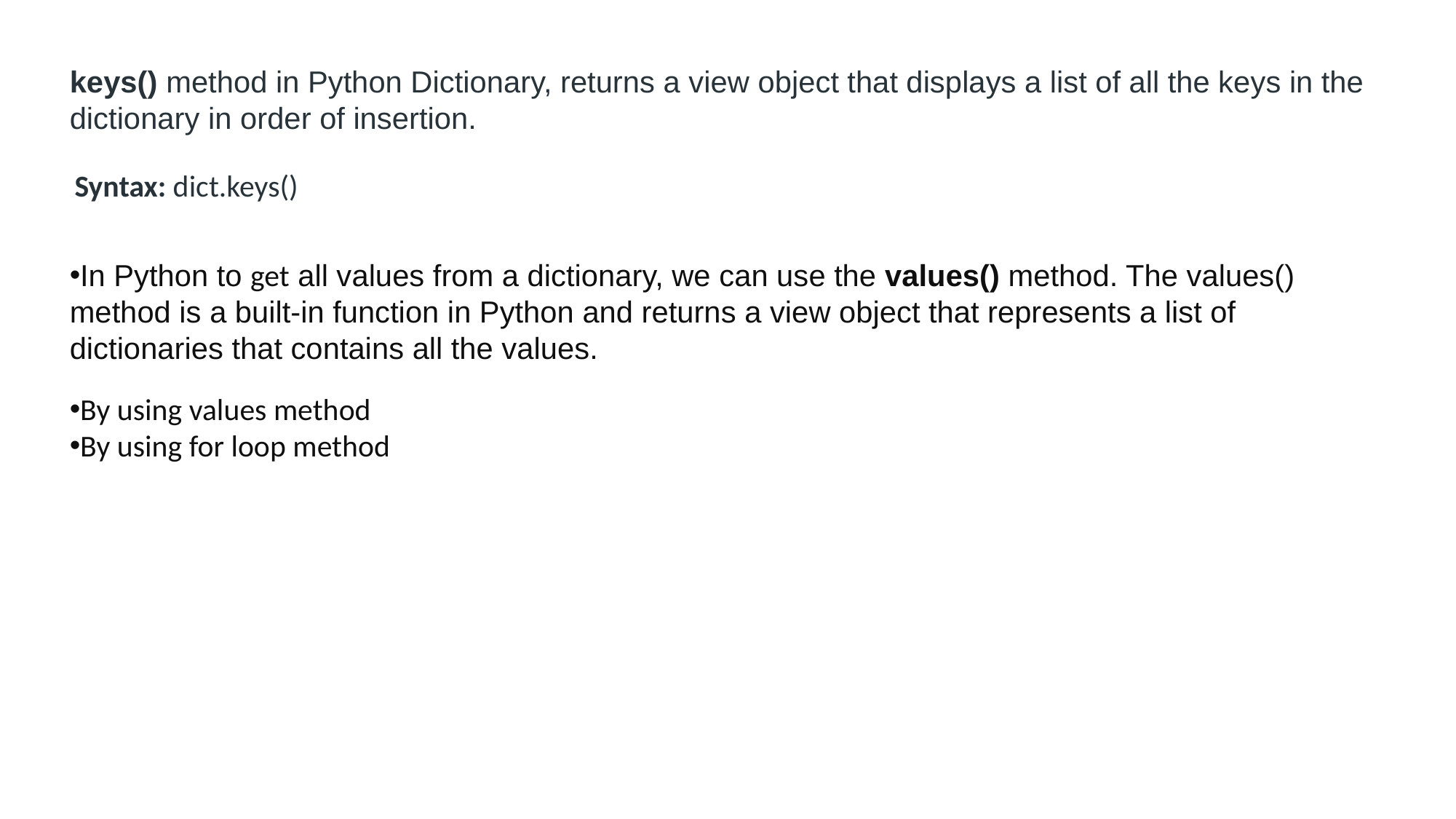

keys() method in Python Dictionary, returns a view object that displays a list of all the keys in the dictionary in order of insertion.
Syntax: dict.keys()
In Python to get all values from a dictionary, we can use the values() method. The values() method is a built-in function in Python and returns a view object that represents a list of dictionaries that contains all the values.
By using values method
By using for loop method